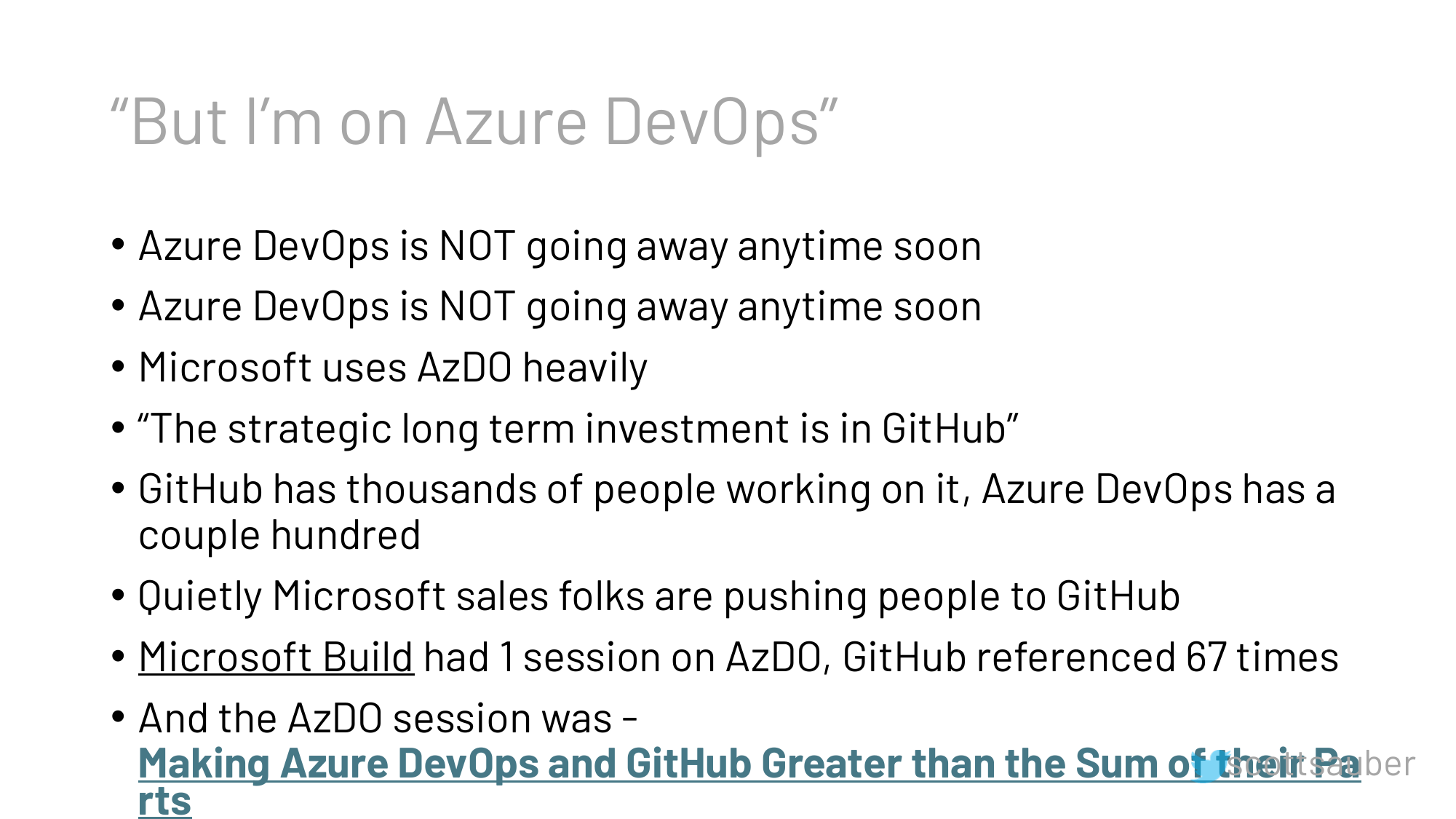

# “But I’m on Azure DevOps”
Azure DevOps is NOT going away anytime soon
Azure DevOps is NOT going away anytime soon
Microsoft uses AzDO heavily
“The strategic long term investment is in GitHub”
GitHub has thousands of people working on it, Azure DevOps has a couple hundred
Quietly Microsoft sales folks are pushing people to GitHub
Microsoft Build had 1 session on AzDO, GitHub referenced 67 times
And the AzDO session was - Making Azure DevOps and GitHub Greater than the Sum of their Parts

scottsauber